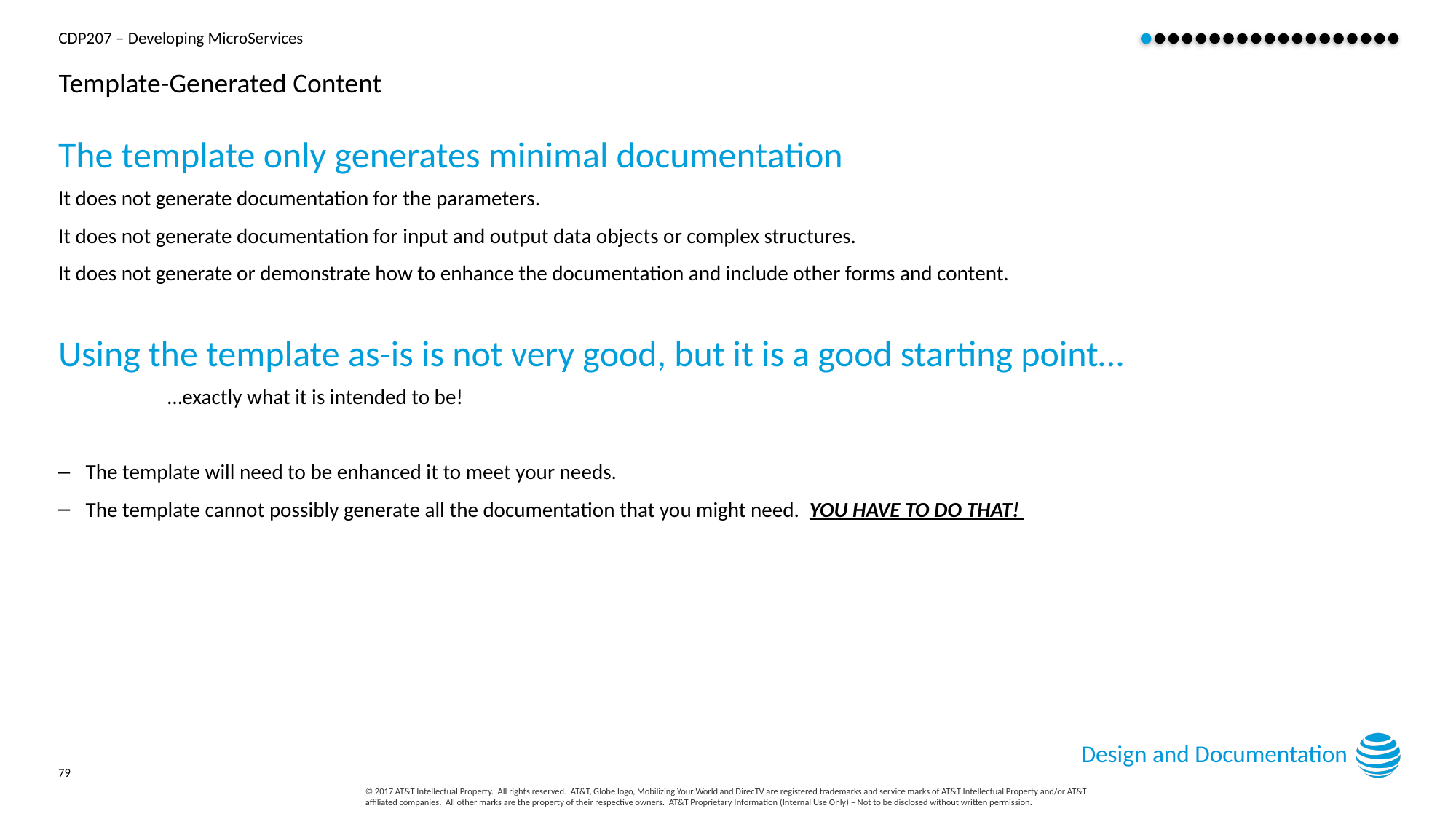

# Template-Generated Content
The template only generates minimal documentation
It does not generate documentation for the parameters.
It does not generate documentation for input and output data objects or complex structures.
It does not generate or demonstrate how to enhance the documentation and include other forms and content.

Using the template as-is is not very good, but it is a good starting point…
…exactly what it is intended to be!

The template will need to be enhanced it to meet your needs.
The template cannot possibly generate all the documentation that you might need.  YOU HAVE TO DO THAT!
Design and Documentation
79